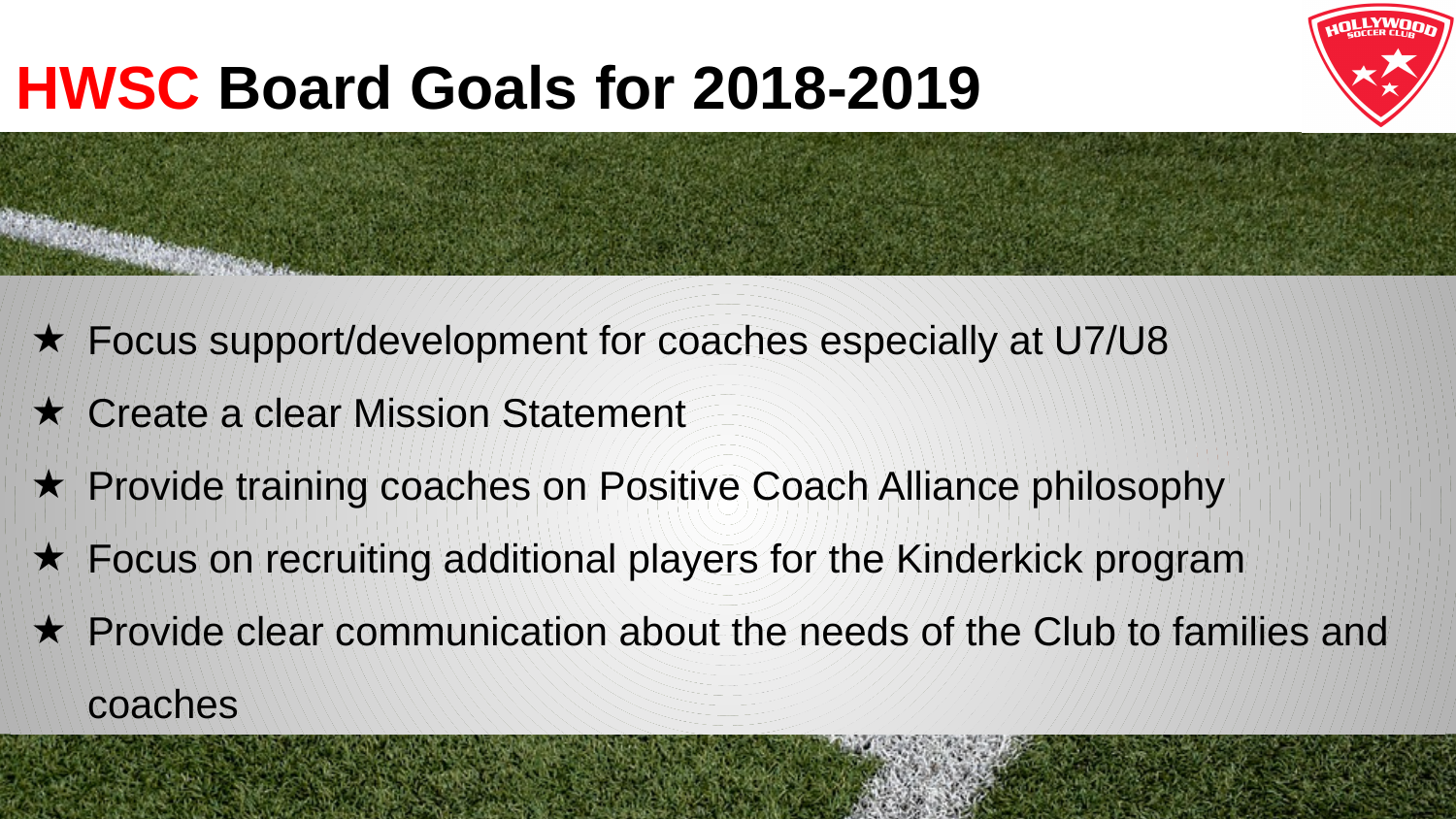

# HWSC Board Goals for 2018-2019
Focus support/development for coaches especially at U7/U8
Create a clear Mission Statement
Provide training coaches on Positive Coach Alliance philosophy
Focus on recruiting additional players for the Kinderkick program
Provide clear communication about the needs of the Club to families and coaches